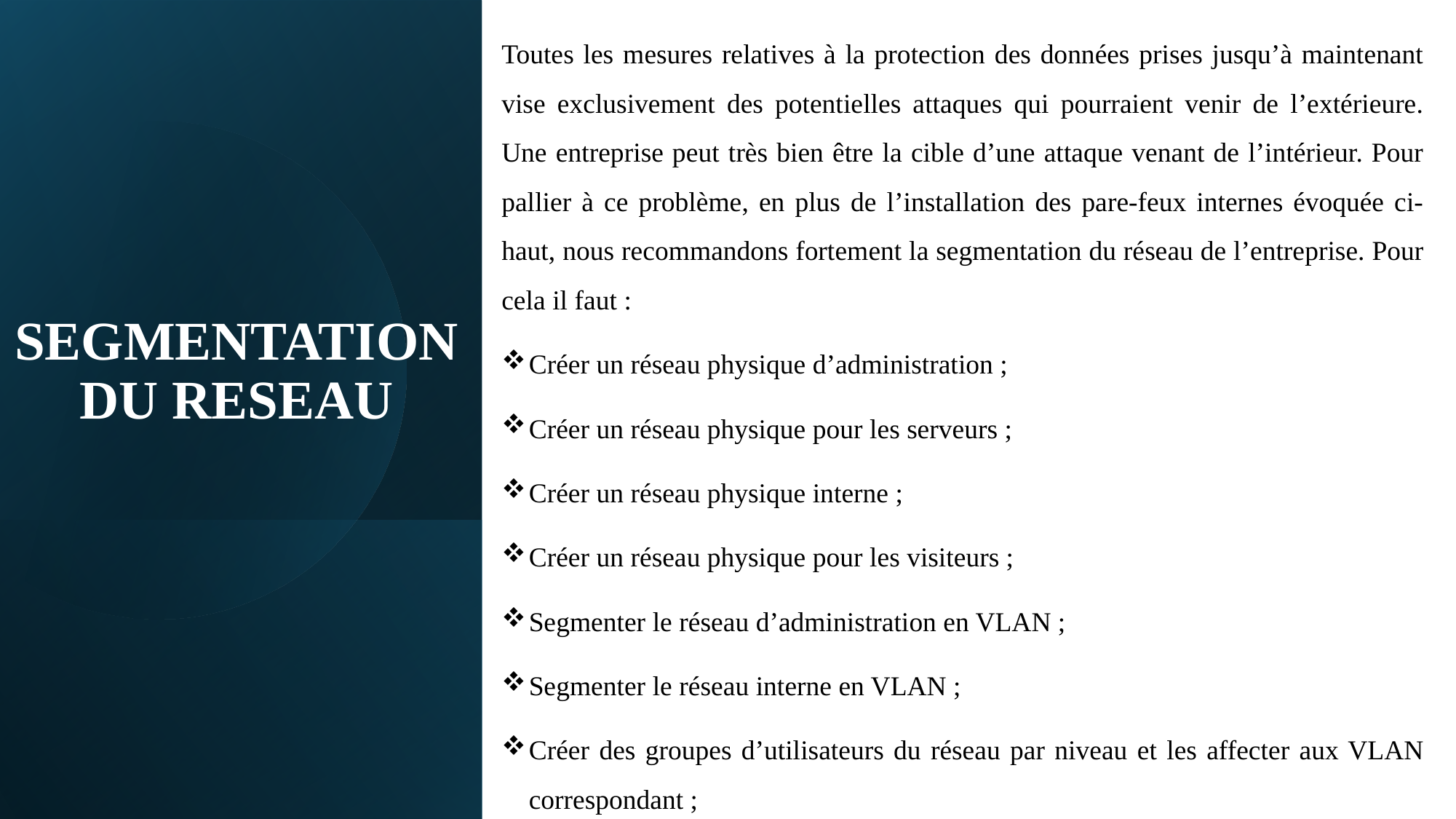

Toutes les mesures relatives à la protection des données prises jusqu’à maintenant vise exclusivement des potentielles attaques qui pourraient venir de l’extérieure. Une entreprise peut très bien être la cible d’une attaque venant de l’intérieur. Pour pallier à ce problème, en plus de l’installation des pare-feux internes évoquée ci-haut, nous recommandons fortement la segmentation du réseau de l’entreprise. Pour cela il faut :
Créer un réseau physique d’administration ;
Créer un réseau physique pour les serveurs ;
Créer un réseau physique interne ;
Créer un réseau physique pour les visiteurs ;
Segmenter le réseau d’administration en VLAN ;
Segmenter le réseau interne en VLAN ;
Créer des groupes d’utilisateurs du réseau par niveau et les affecter aux VLAN correspondant ;

# SEGMENTATION DU RESEAU